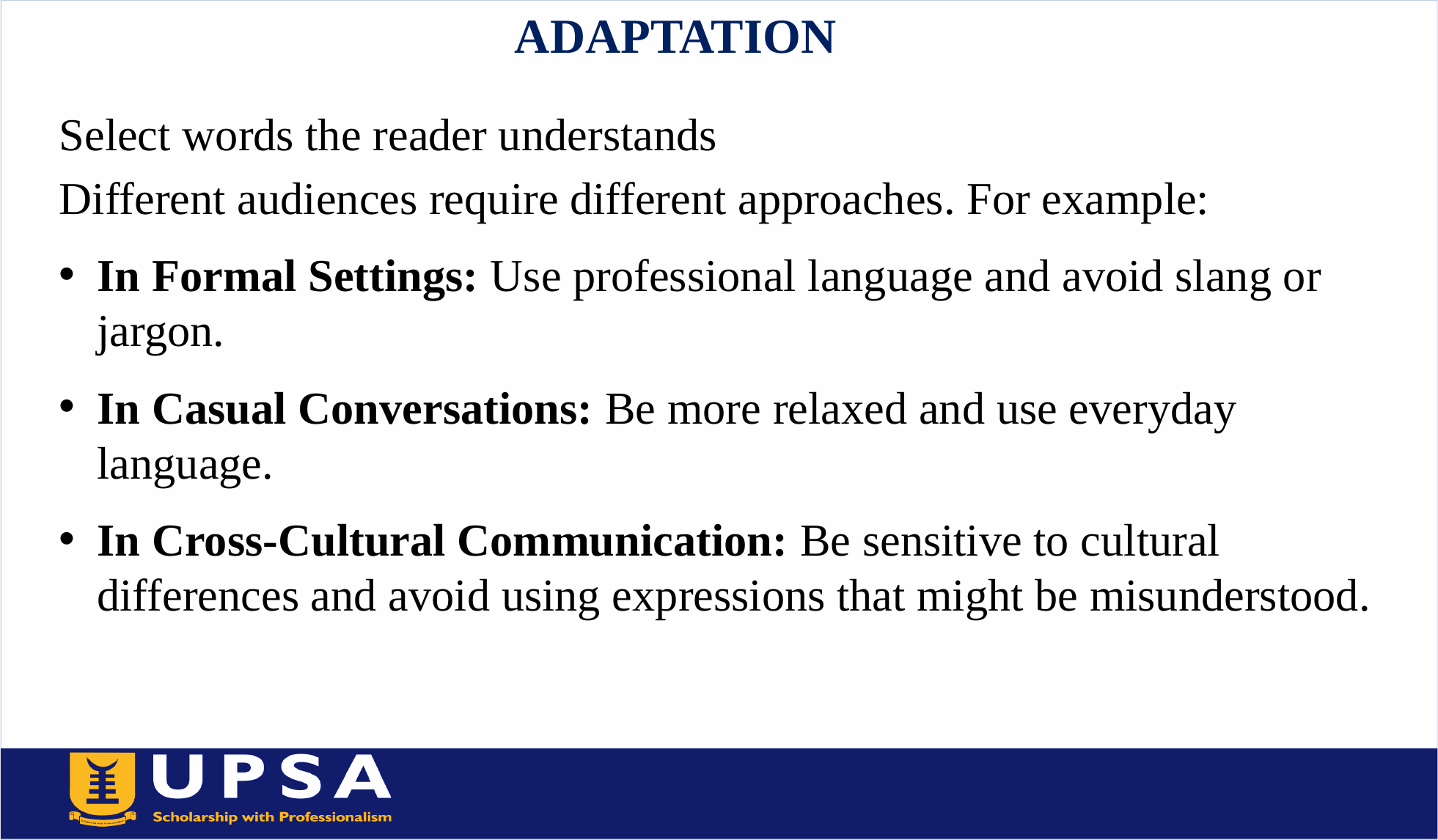

# ADAPTATION
Select words the reader understands
Different audiences require different approaches. For example:
In Formal Settings: Use professional language and avoid slang or jargon.
In Casual Conversations: Be more relaxed and use everyday language.
In Cross-Cultural Communication: Be sensitive to cultural differences and avoid using expressions that might be misunderstood.